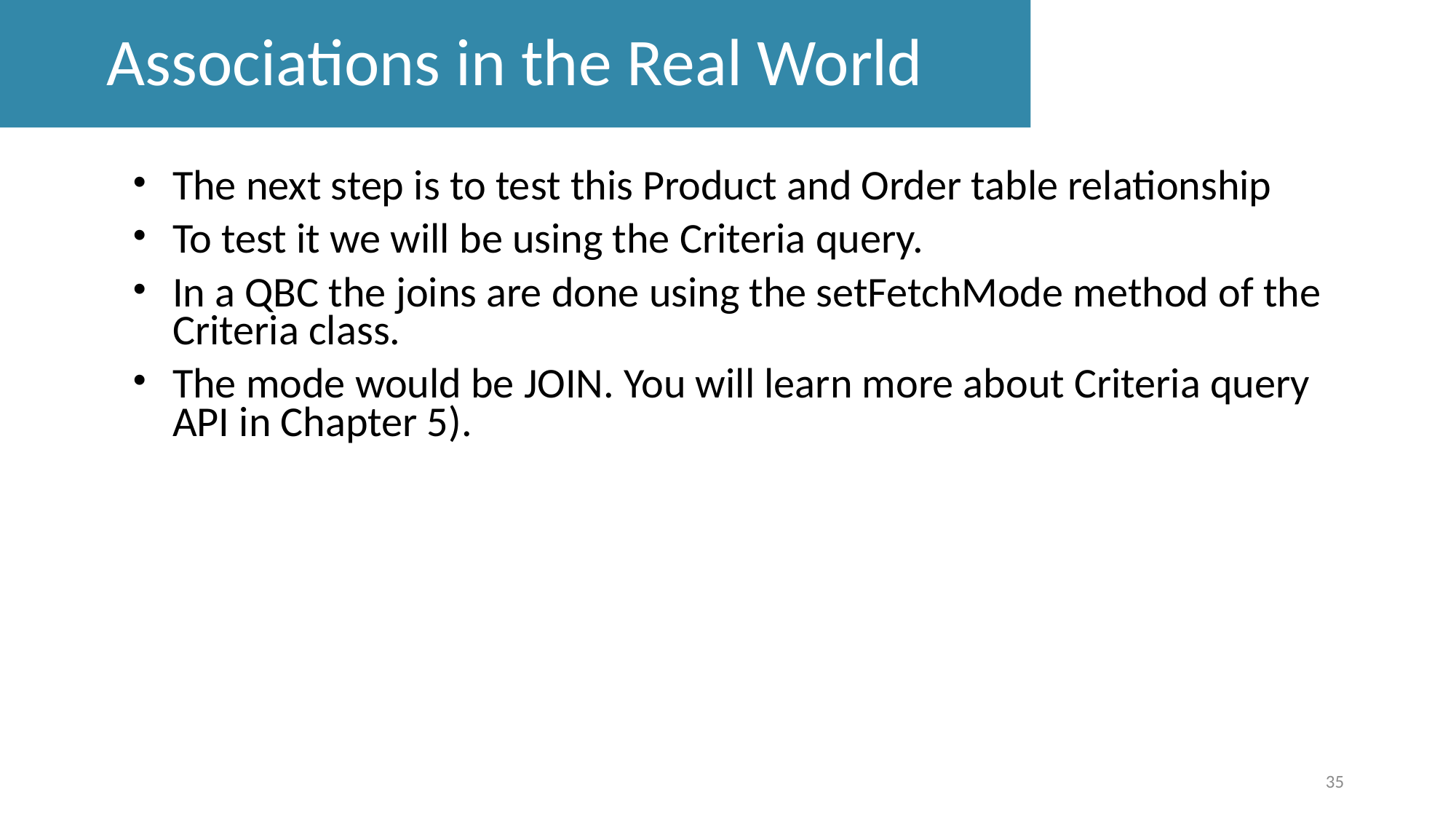

Associations in the Real World
The next step is to test this Product and Order table relationship
To test it we will be using the Criteria query.
In a QBC the joins are done using the setFetchMode method of the Criteria class.
The mode would be JOIN. You will learn more about Criteria query API in Chapter 5).
35